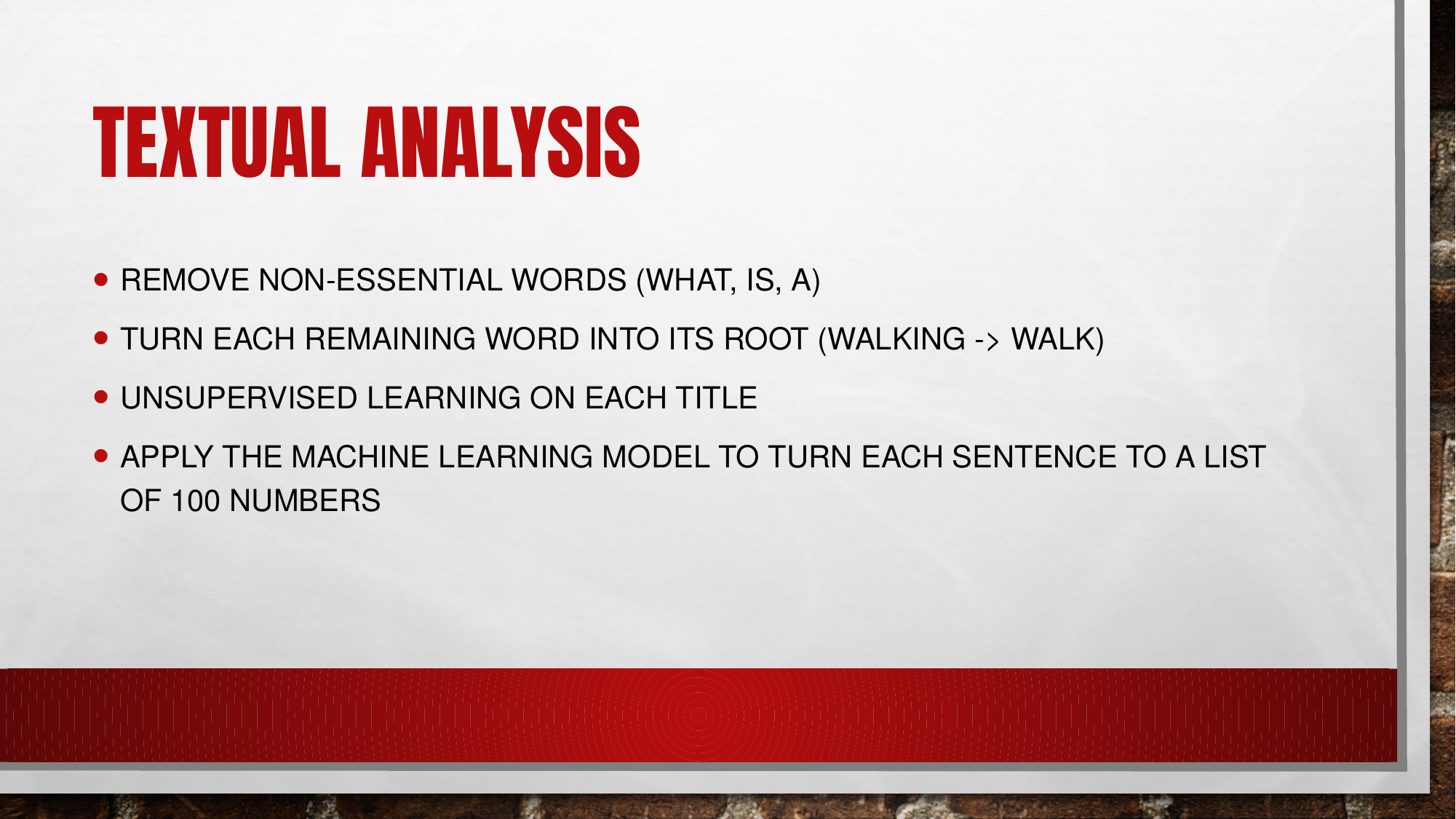

# Textual Analysis
Remove non-essential words (what, is, a)
Turn each remaining word into its root (walking -> walk)
Unsupervised learning on each title
Apply the machine learning model to turn each sentence to a list of 100 numbers